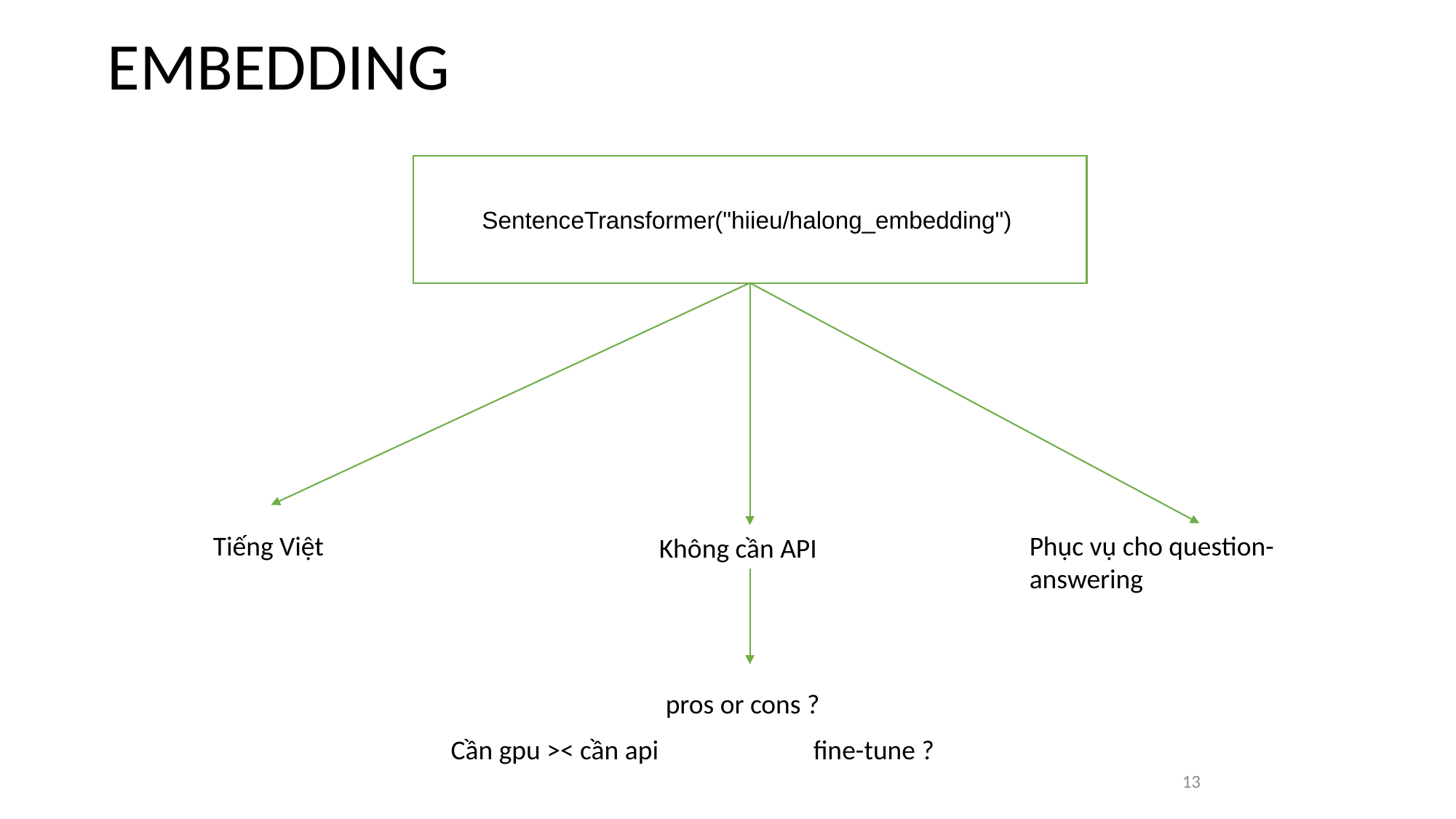

# EMBEDDING
SentenceTransformer("hiieu/halong_embedding")
Tiếng Việt
Phục vụ cho question-answering
       Không cần API
pros or cons ?
Cần gpu >< cần api
fine-tune ?
13